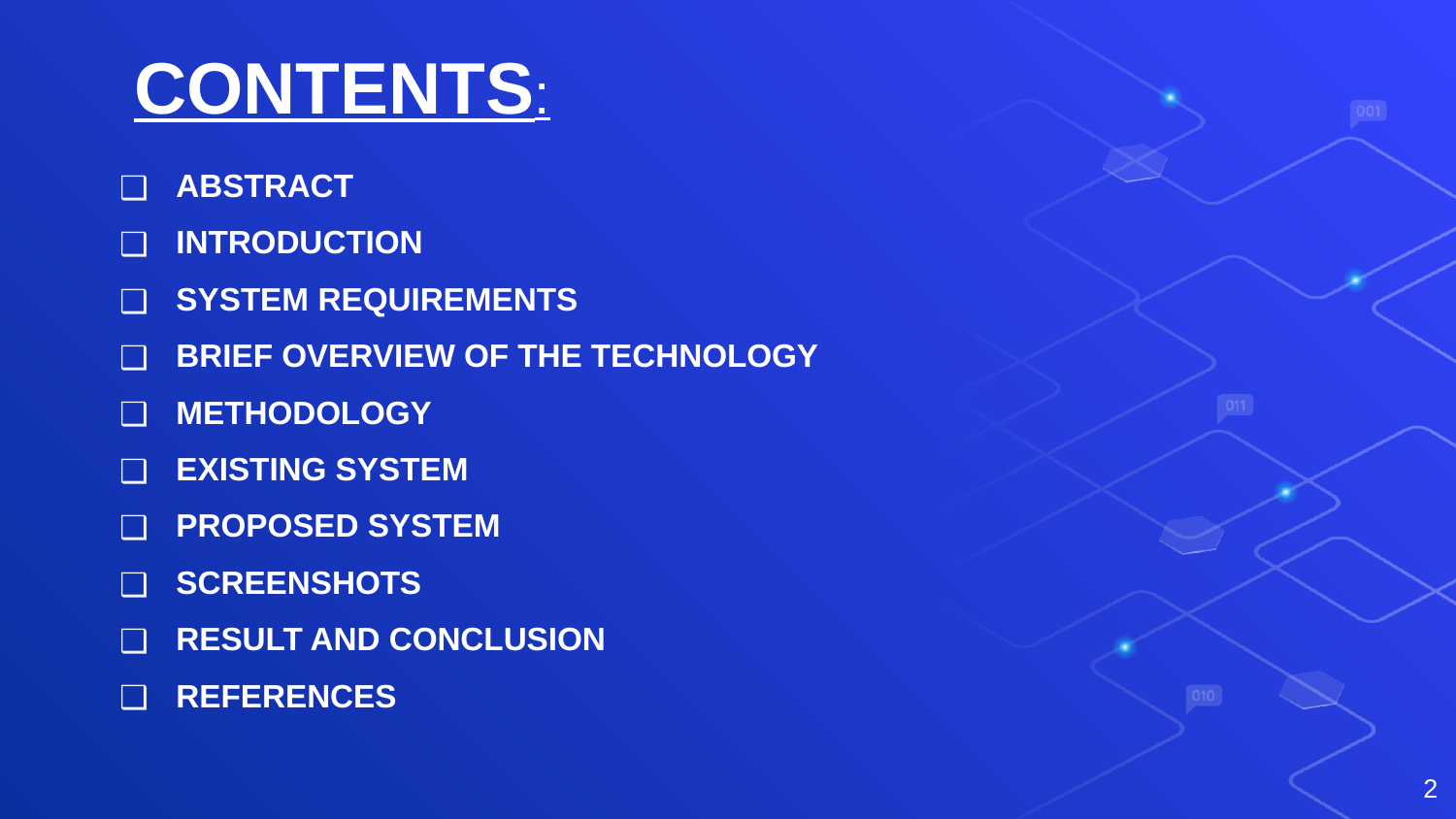

# CONTENTS:
ABSTRACT
INTRODUCTION
SYSTEM REQUIREMENTS
BRIEF OVERVIEW OF THE TECHNOLOGY
METHODOLOGY
EXISTING SYSTEM
PROPOSED SYSTEM
SCREENSHOTS
RESULT AND CONCLUSION
REFERENCES

2